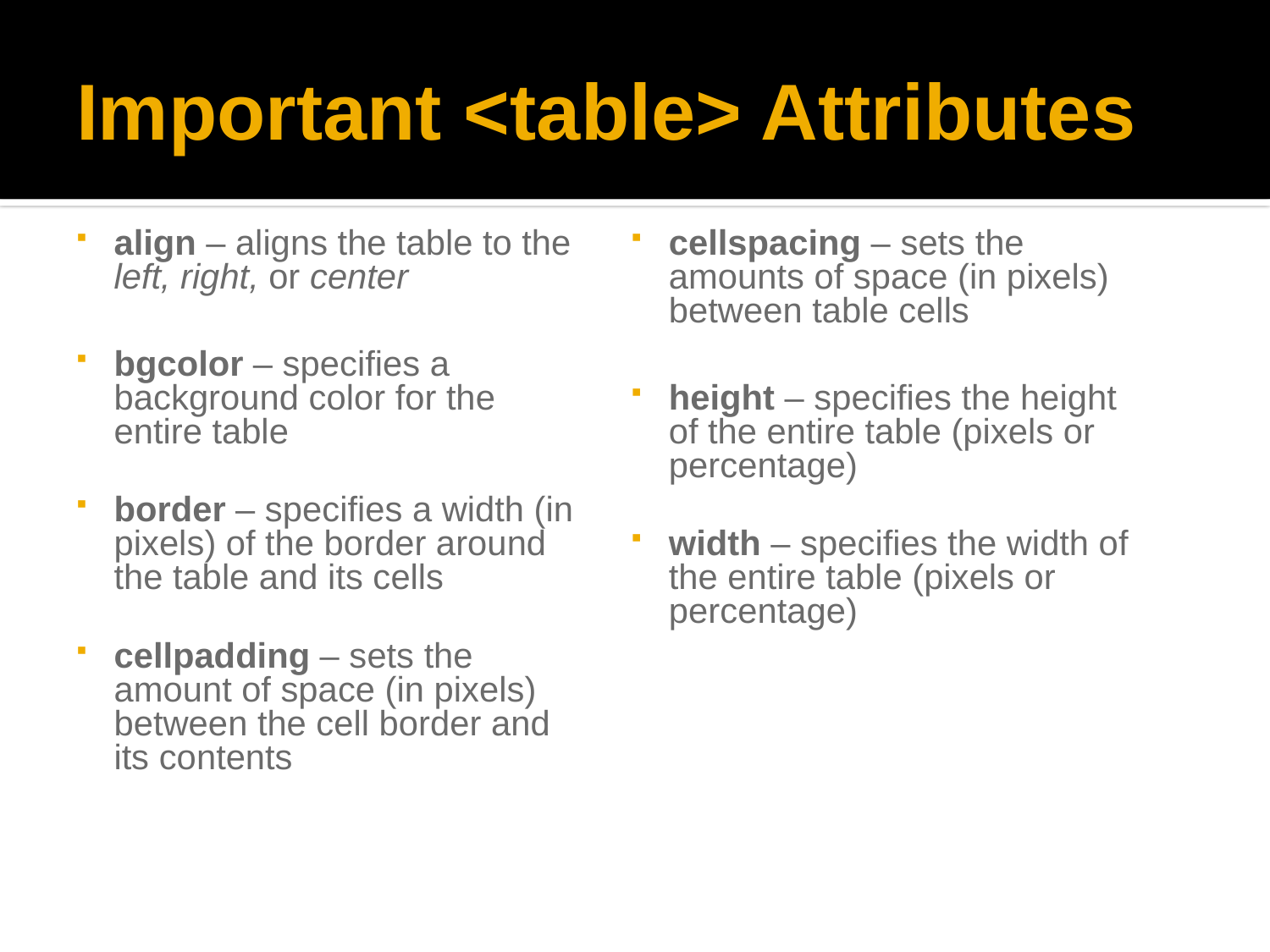

# Important <table> Attributes
align – aligns the table to the left, right, or center
bgcolor – specifies a background color for the entire table
border – specifies a width (in pixels) of the border around the table and its cells
cellpadding – sets the amount of space (in pixels) between the cell border and its contents

cellspacing – sets the amounts of space (in pixels) between table cells
height – specifies the height of the entire table (pixels or percentage)
width – specifies the width of the entire table (pixels or percentage)